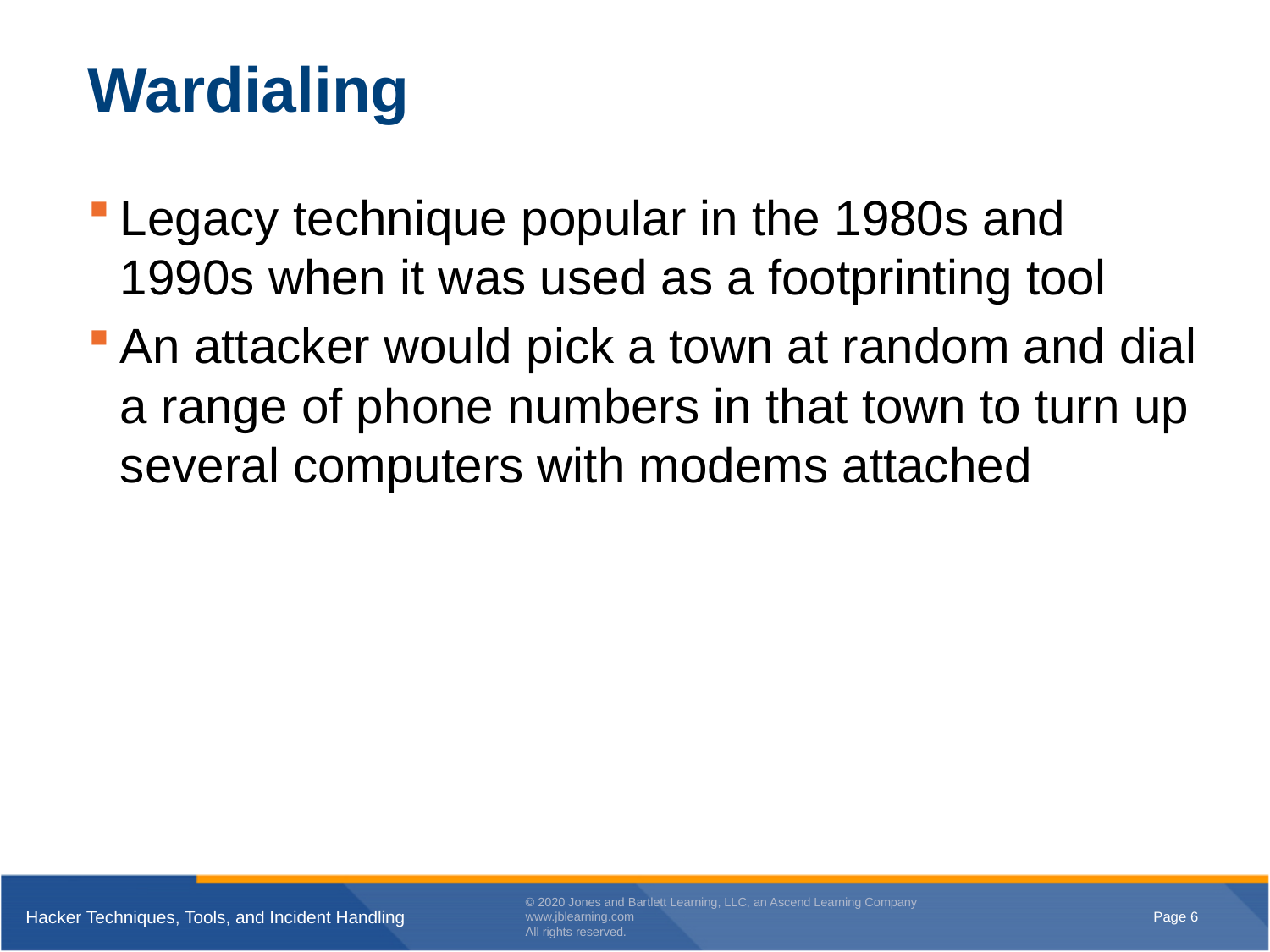

# Wardialing
Legacy technique popular in the 1980s and 1990s when it was used as a footprinting tool
An attacker would pick a town at random and dial a range of phone numbers in that town to turn up several computers with modems attached